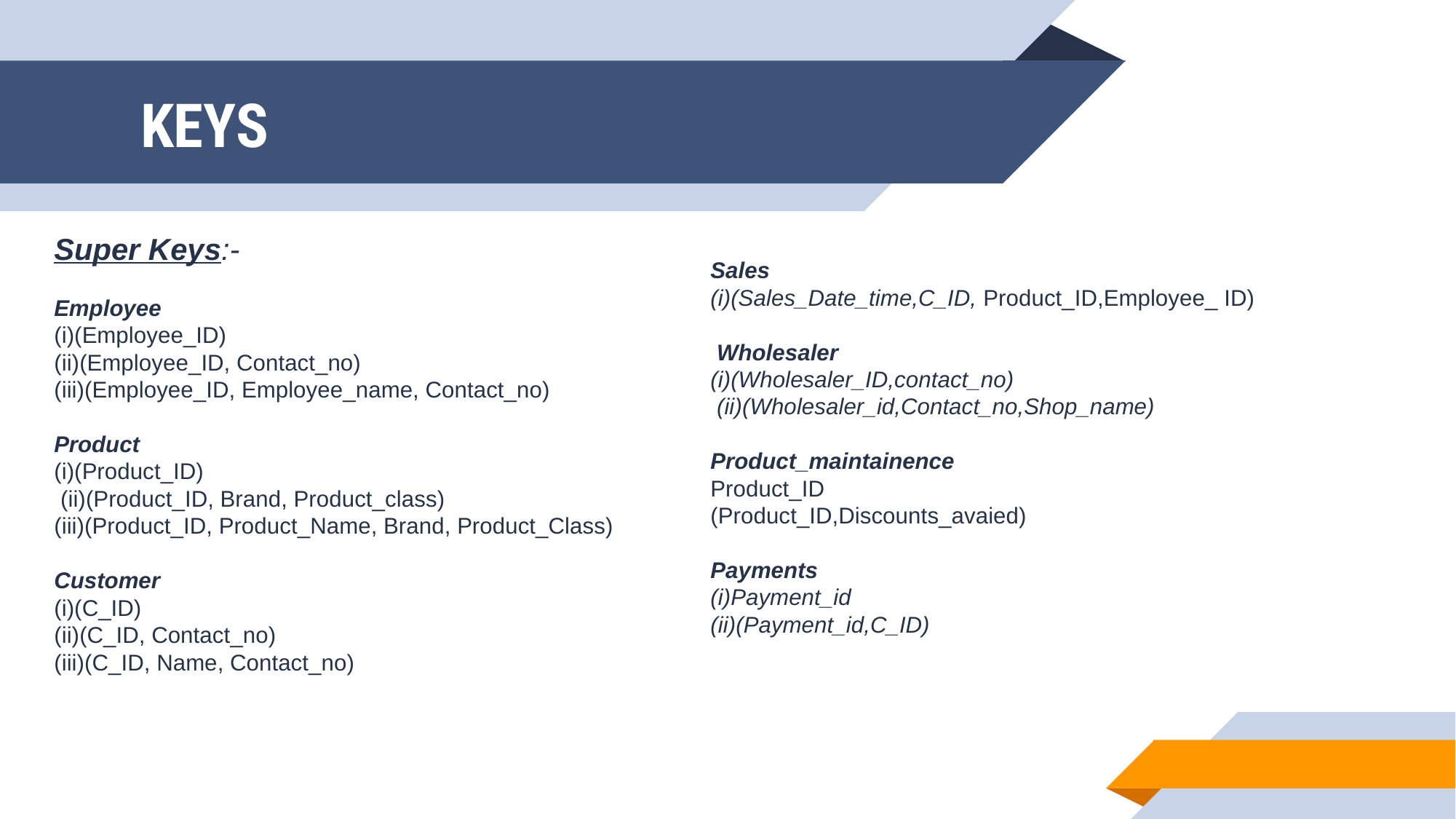

# KEYS
Super Keys:-

Employee
(i)(Employee_ID)
(ii)(Employee_ID, Contact_no)
(iii)(Employee_ID, Employee_name, Contact_no)

Product
(i)(Product_ID)
 (ii)(Product_ID, Brand, Product_class)
(iii)(Product_ID, Product_Name, Brand, Product_Class)

Customer
(i)(C_ID)
(ii)(C_ID, Contact_no)
(iii)(C_ID, Name, Contact_no)
Sales
(i)(Sales_Date_time,C_ID, Product_ID,Employee_ ID)

 Wholesaler
(i)(Wholesaler_ID,contact_no)
 (ii)(Wholesaler_id,Contact_no,Shop_name)

Product_maintainence
Product_ID
(Product_ID,Discounts_avaied)

Payments
(i)Payment_id
(ii)(Payment_id,C_ID)